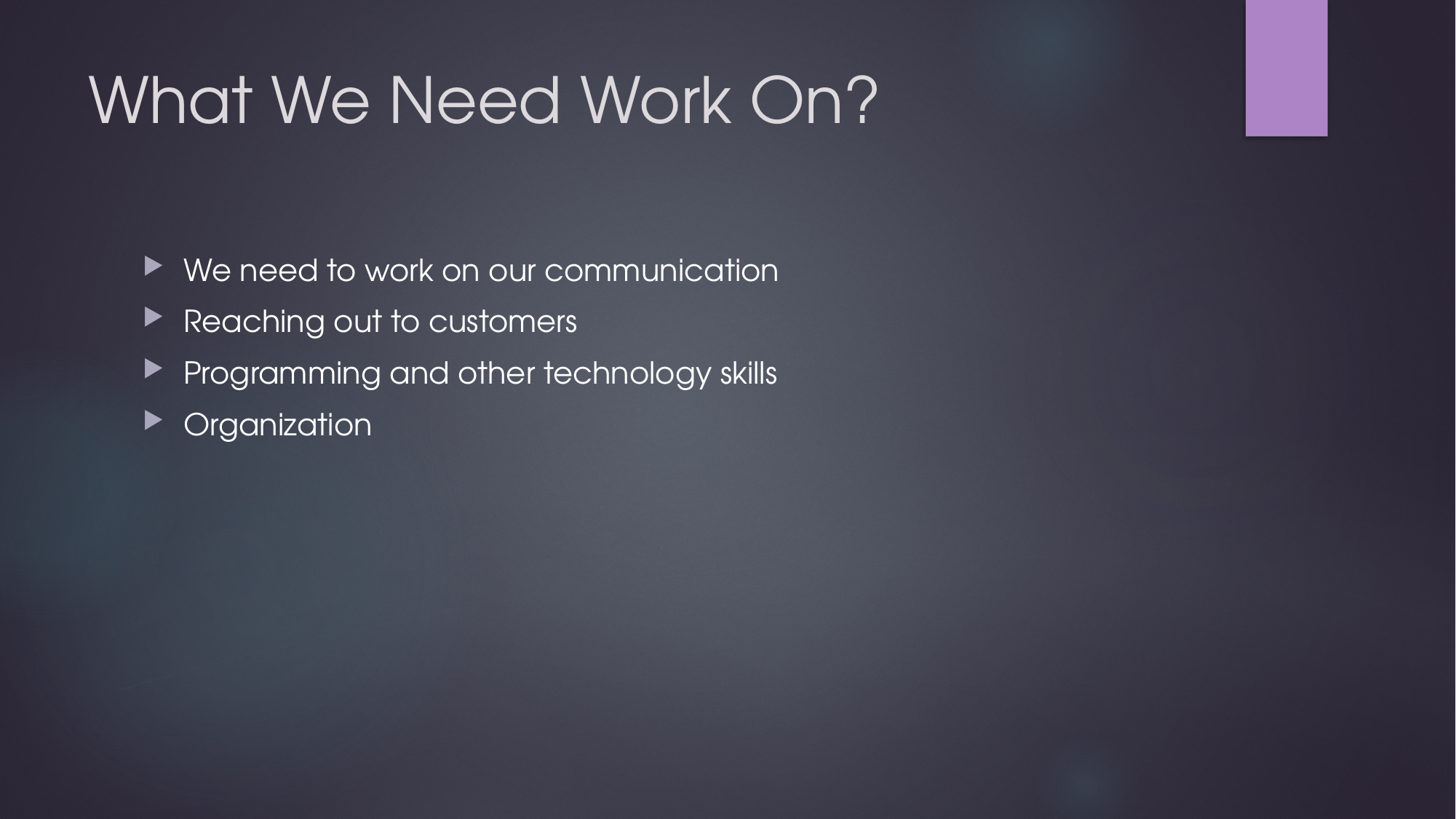

# What We Need Work On?
We need to work on our communication
Reaching out to customers
Programming and other technology skills
Organization